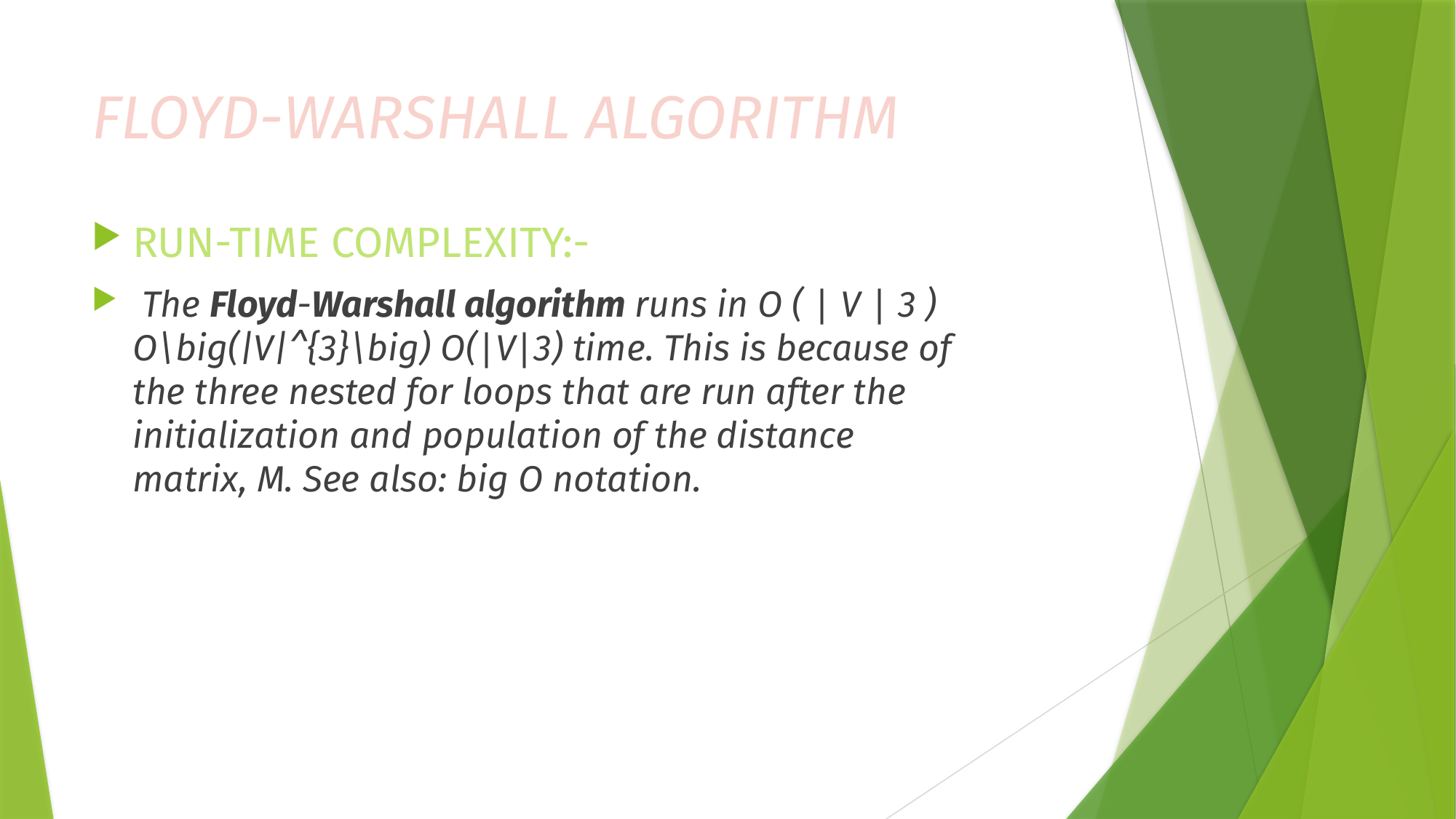

# FLOYD-WARSHALL ALGORITHM
RUN-TIME COMPLEXITY:-
 The Floyd-Warshall algorithm runs in O ( ∣ V ∣ 3 ) O\big(|V|^{3}\big) O(∣V∣3) time. This is because of the three nested for loops that are run after the initialization and population of the distance matrix, M. See also: big O notation.